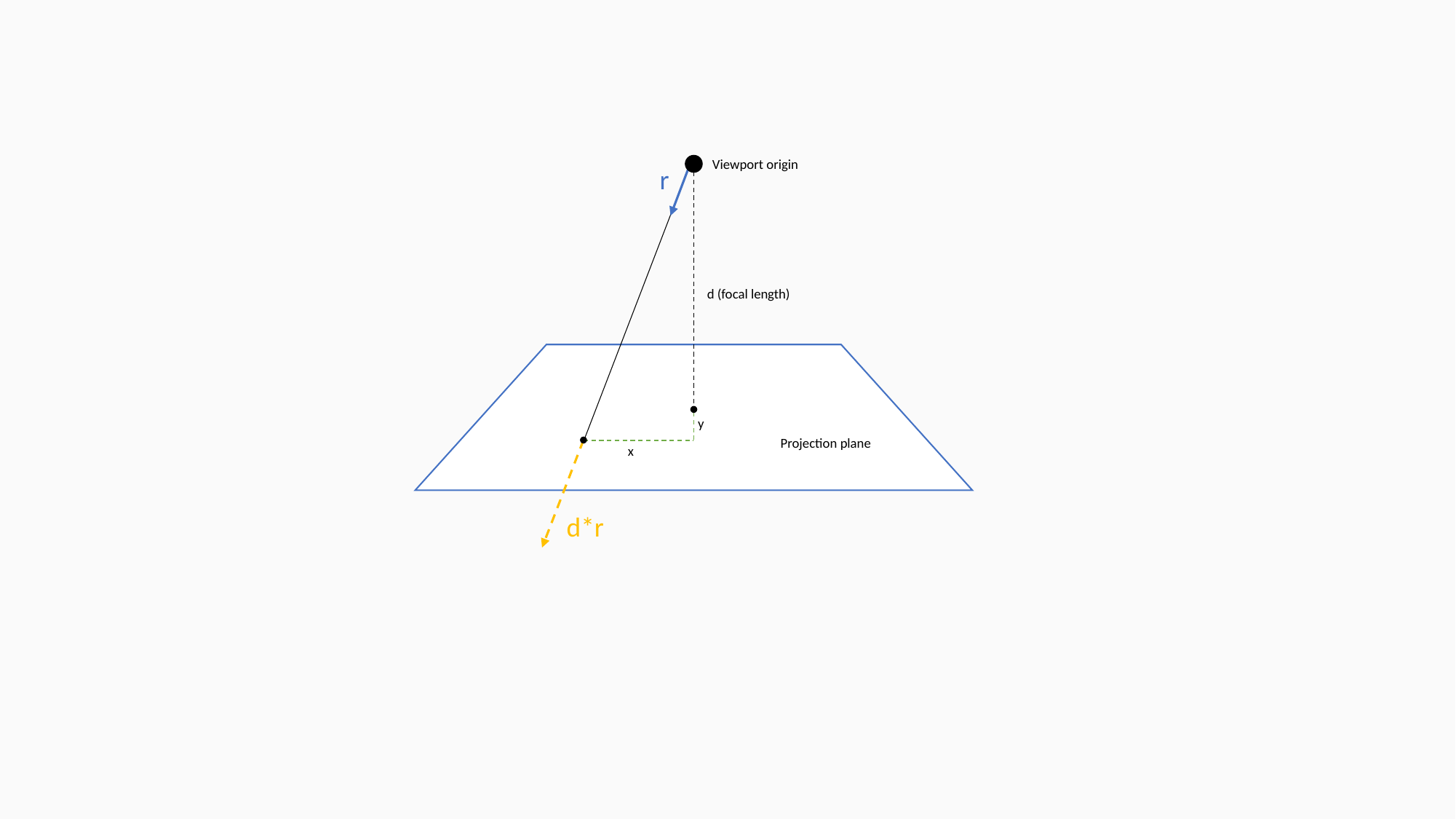

Viewport origin

r
d (focal length)

y
Projection plane
x

d*r